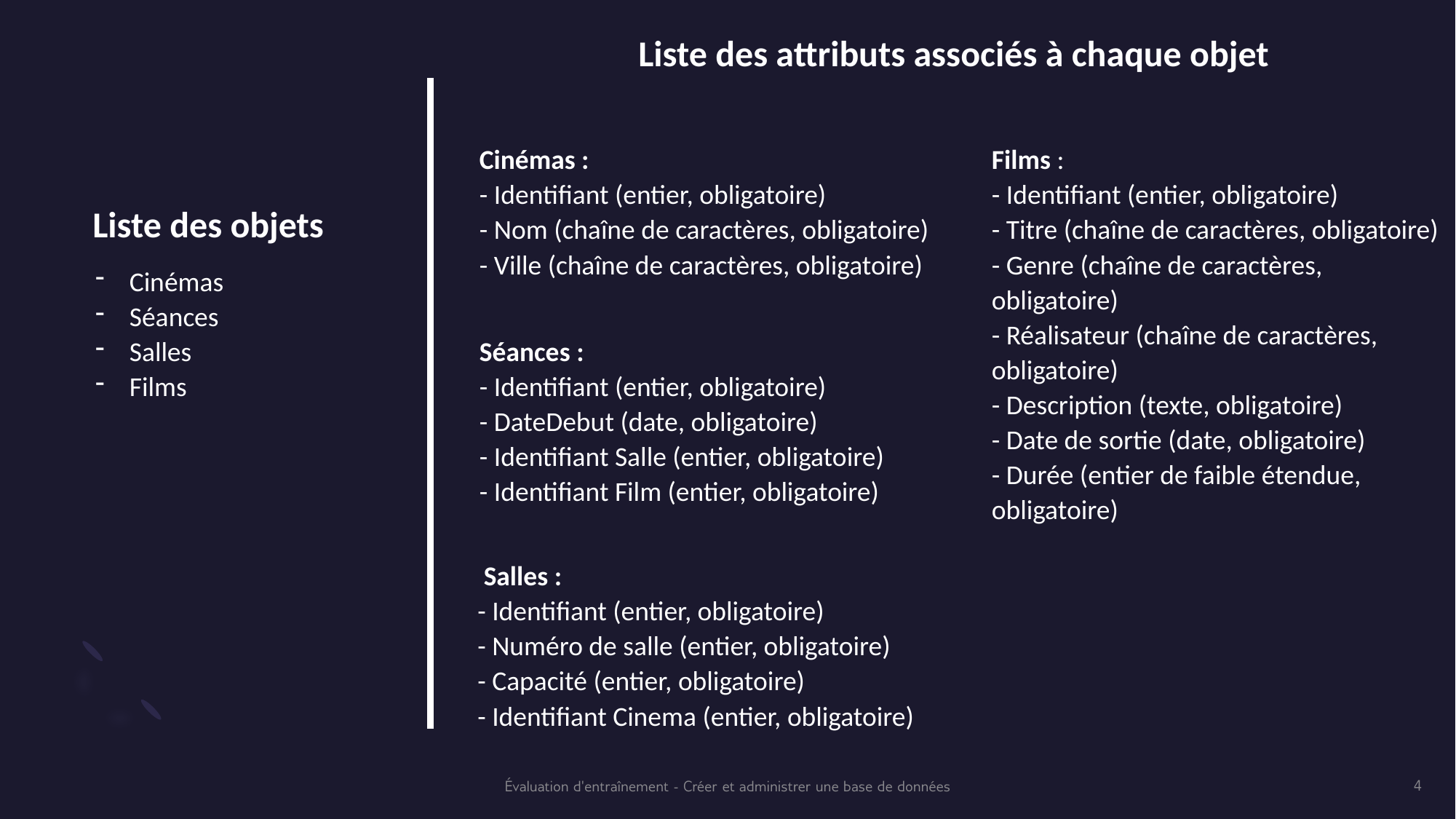

Liste des attributs associés à chaque objet
Cinémas :
- Identifiant (entier, obligatoire)
- Nom (chaîne de caractères, obligatoire)
- Ville (chaîne de caractères, obligatoire)
Films :
- Identifiant (entier, obligatoire)
- Titre (chaîne de caractères, obligatoire)
- Genre (chaîne de caractères, obligatoire)
- Réalisateur (chaîne de caractères, obligatoire)
- Description (texte, obligatoire)
- Date de sortie (date, obligatoire)
- Durée (entier de faible étendue, obligatoire)
Liste des objets
Cinémas
Séances
Salles
Films
Séances :
- Identifiant (entier, obligatoire)
- DateDebut (date, obligatoire)
- Identifiant Salle (entier, obligatoire)
- Identifiant Film (entier, obligatoire)
 Salles :
- Identifiant (entier, obligatoire)
- Numéro de salle (entier, obligatoire)
- Capacité (entier, obligatoire)
- Identifiant Cinema (entier, obligatoire)

Évaluation d'entraînement - Créer et administrer une base de données
4